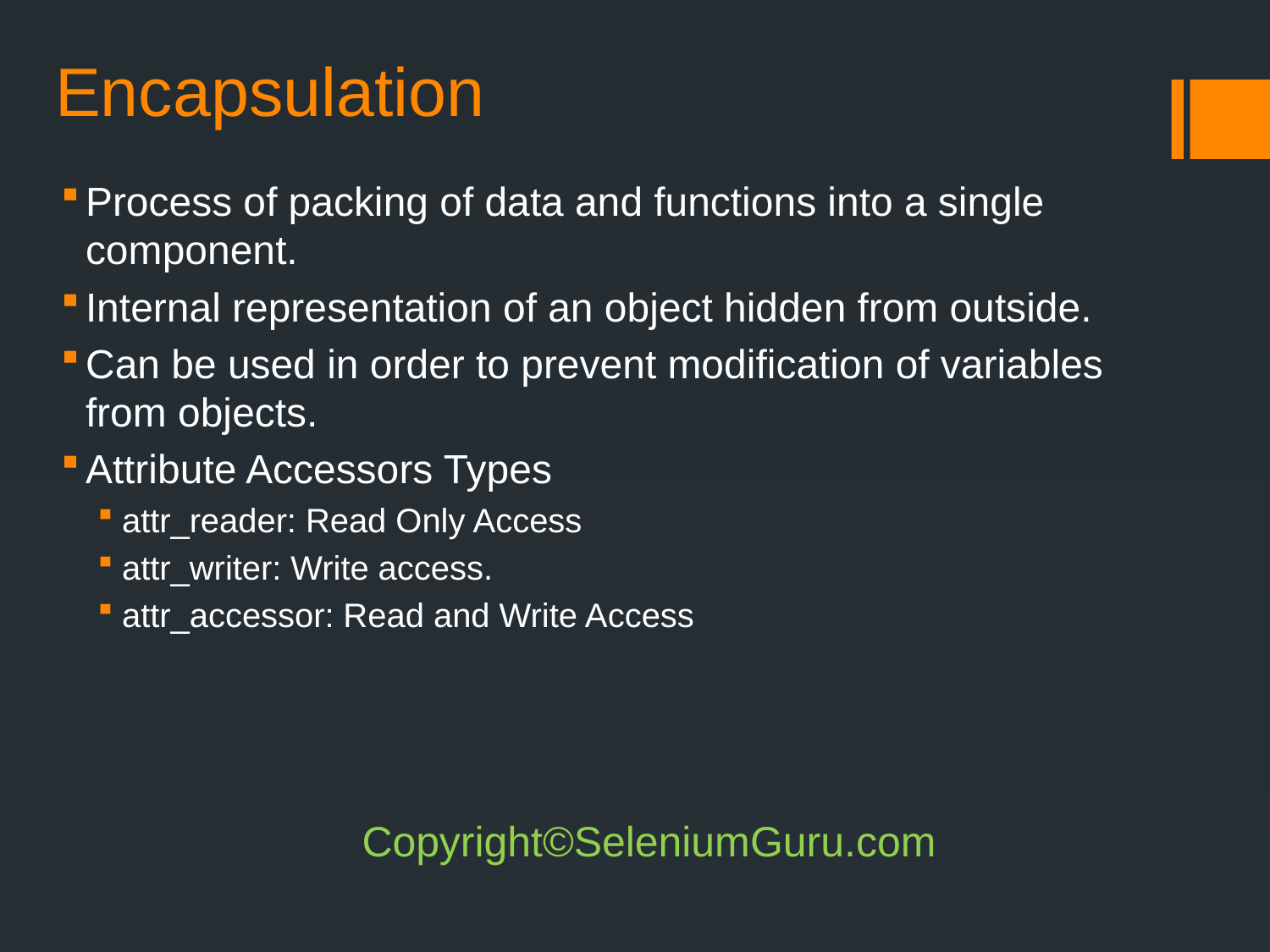

# Encapsulation
Process of packing of data and functions into a single component.
Internal representation of an object hidden from outside.
Can be used in order to prevent modification of variables from objects.
Attribute Accessors Types
attr_reader: Read Only Access
attr_writer: Write access.
attr_accessor: Read and Write Access

Copyright©SeleniumGuru.com